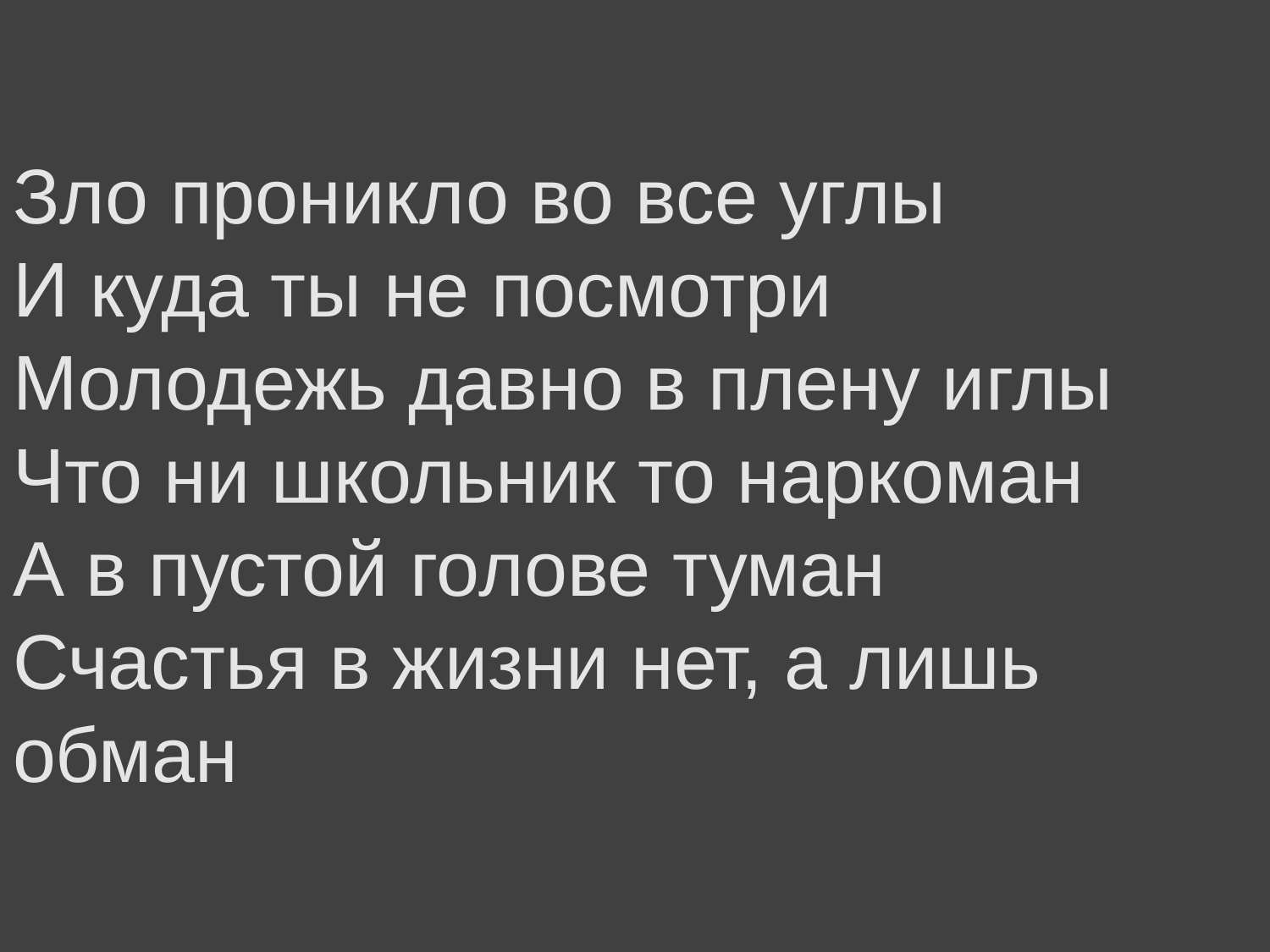

Зло проникло во все углы
И куда ты не посмотри
Молодежь давно в плену иглы
Что ни школьник то наркоман
А в пустой голове туман
Счастья в жизни нет, а лишь обман